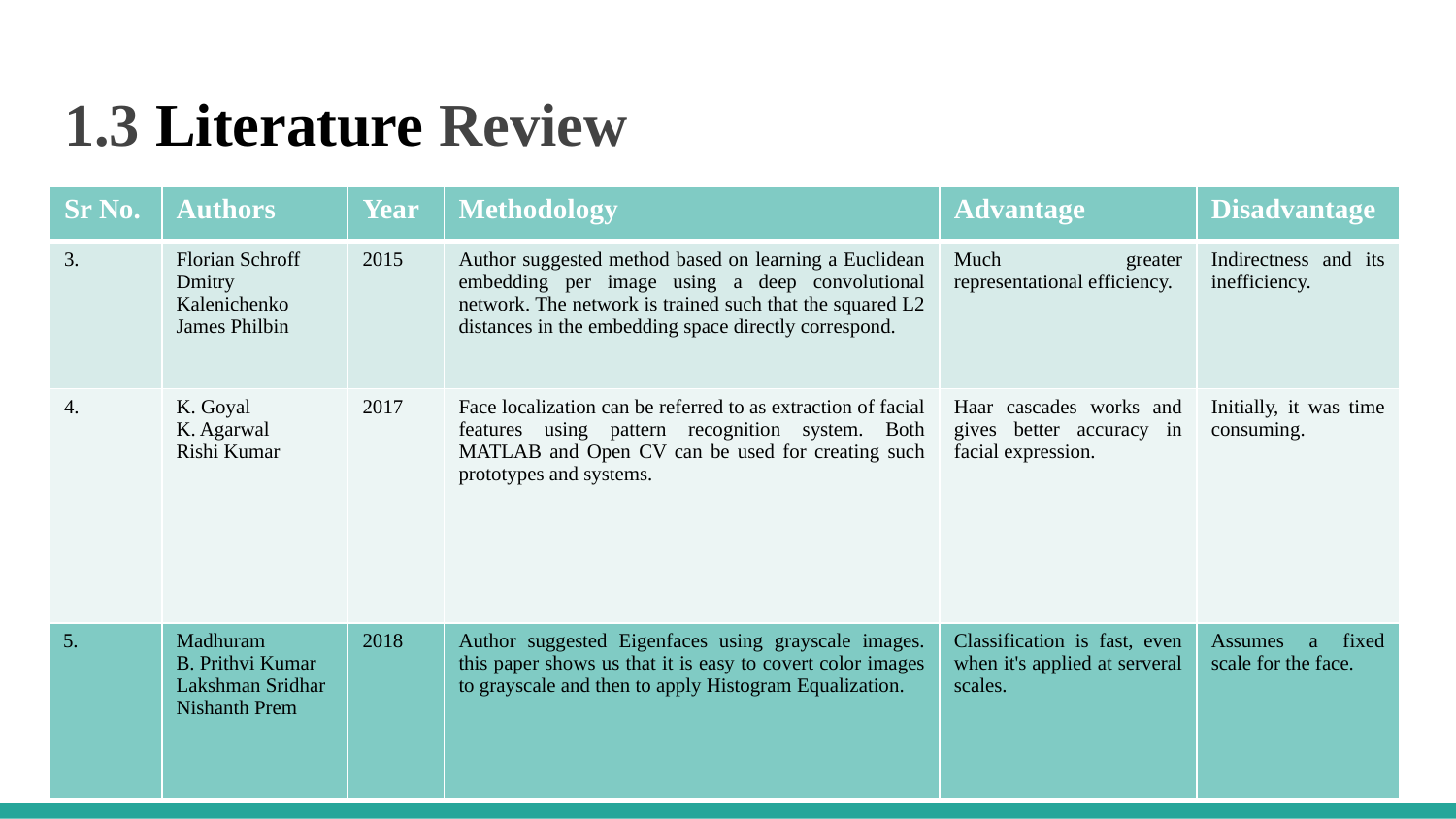

# 1.3 Literature Review
| Sr No. | Authors | Year | Methodology | Advantage | Disadvantage |
| --- | --- | --- | --- | --- | --- |
| 3. | Florian Schroff Dmitry Kalenichenko James Philbin | 2015 | Author suggested method based on learning a Euclidean embedding per image using a deep convolutional network. The network is trained such that the squared L2 distances in the embedding space directly correspond. | Much greater representational efficiency. | Indirectness and its inefficiency. |
| 4. | K. Goyal K. Agarwal Rishi Kumar | 2017 | Face localization can be referred to as extraction of facial features using pattern recognition system. Both MATLAB and Open CV can be used for creating such prototypes and systems. | Haar cascades works and gives better accuracy in facial expression. | Initially, it was time consuming. |
| 5. | Madhuram B. Prithvi Kumar Lakshman Sridhar Nishanth Prem | 2018 | Author suggested Eigenfaces using grayscale images. this paper shows us that it is easy to covert color images to grayscale and then to apply Histogram Equalization. | Classification is fast, even when it's applied at serveral scales. | Assumes a fixed scale for the face. |
| --- | --- | --- | --- | --- | --- |